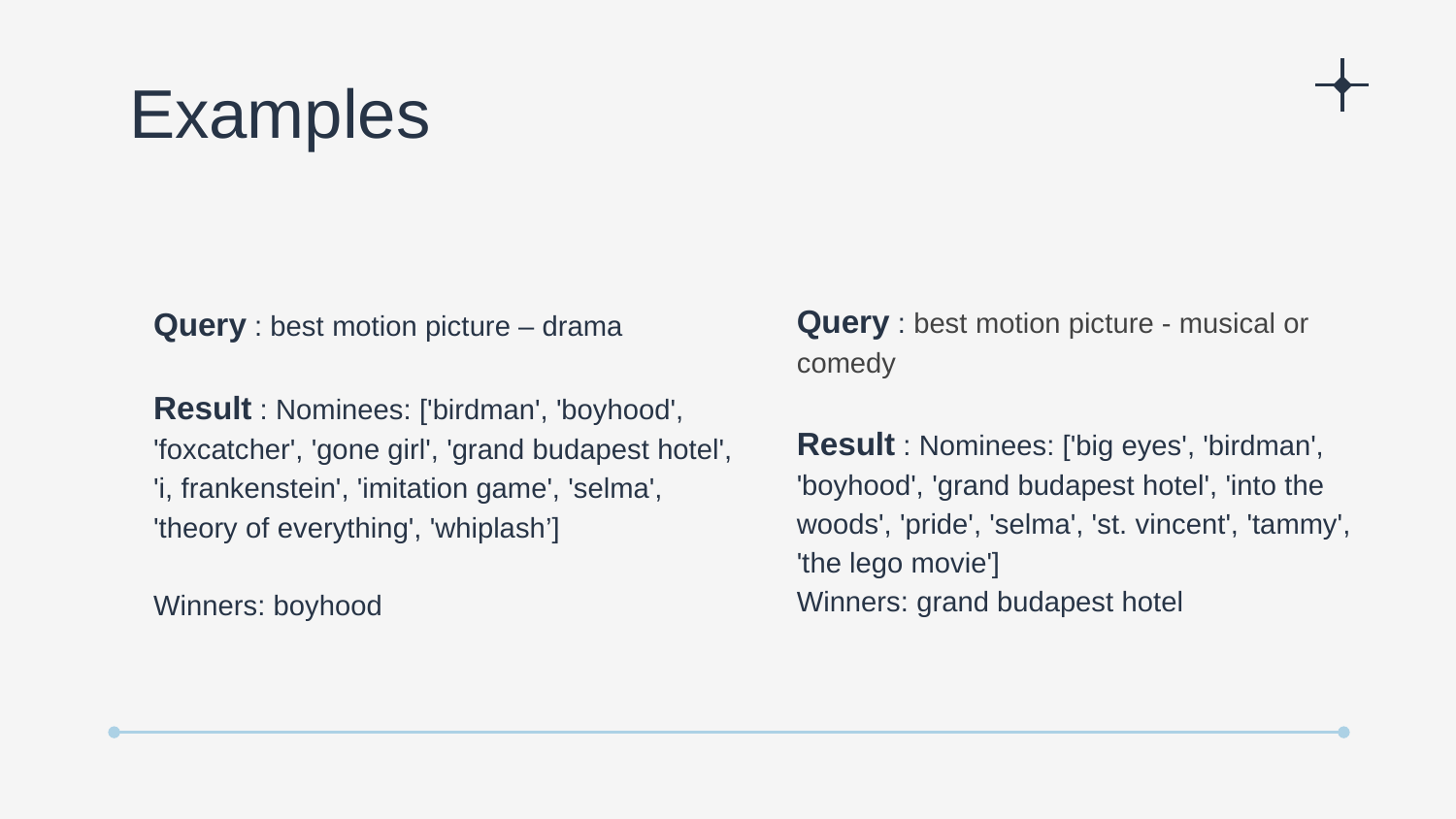

# Examples
Query : best motion picture - musical or comedy

Result : Nominees: ['big eyes', 'birdman', 'boyhood', 'grand budapest hotel', 'into the woods', 'pride', 'selma', 'st. vincent', 'tammy', 'the lego movie']
Winners: grand budapest hotel
Query : best motion picture – drama

Result : Nominees: ['birdman', 'boyhood', 'foxcatcher', 'gone girl', 'grand budapest hotel', 'i, frankenstein', 'imitation game', 'selma', 'theory of everything', 'whiplash’]

Winners: boyhood